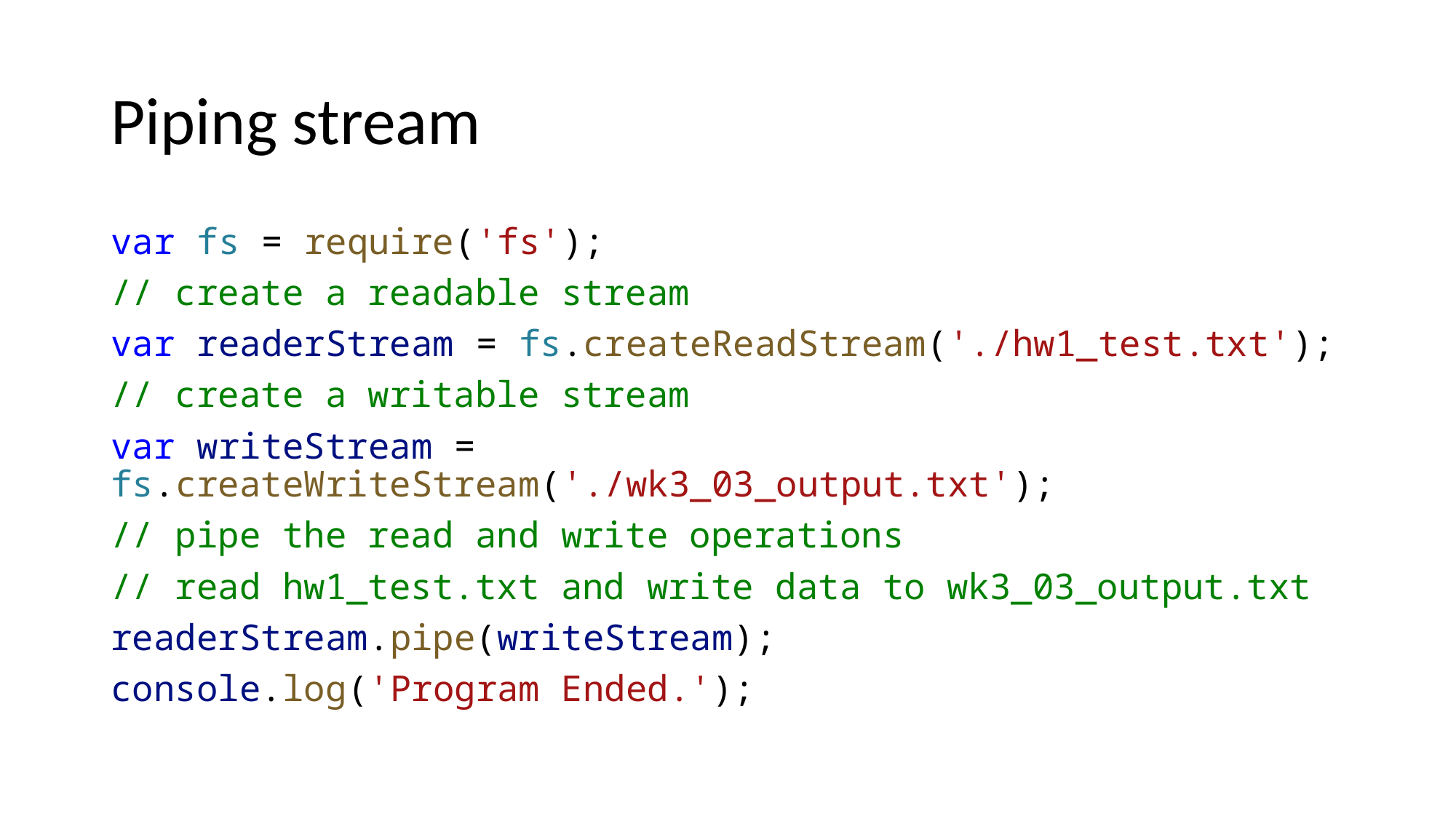

# Piping stream
var fs = require('fs');
// create a readable stream
var readerStream = fs.createReadStream('./hw1_test.txt');
// create a writable stream
var writeStream = fs.createWriteStream('./wk3_03_output.txt');
// pipe the read and write operations
// read hw1_test.txt and write data to wk3_03_output.txt
readerStream.pipe(writeStream);
console.log('Program Ended.');